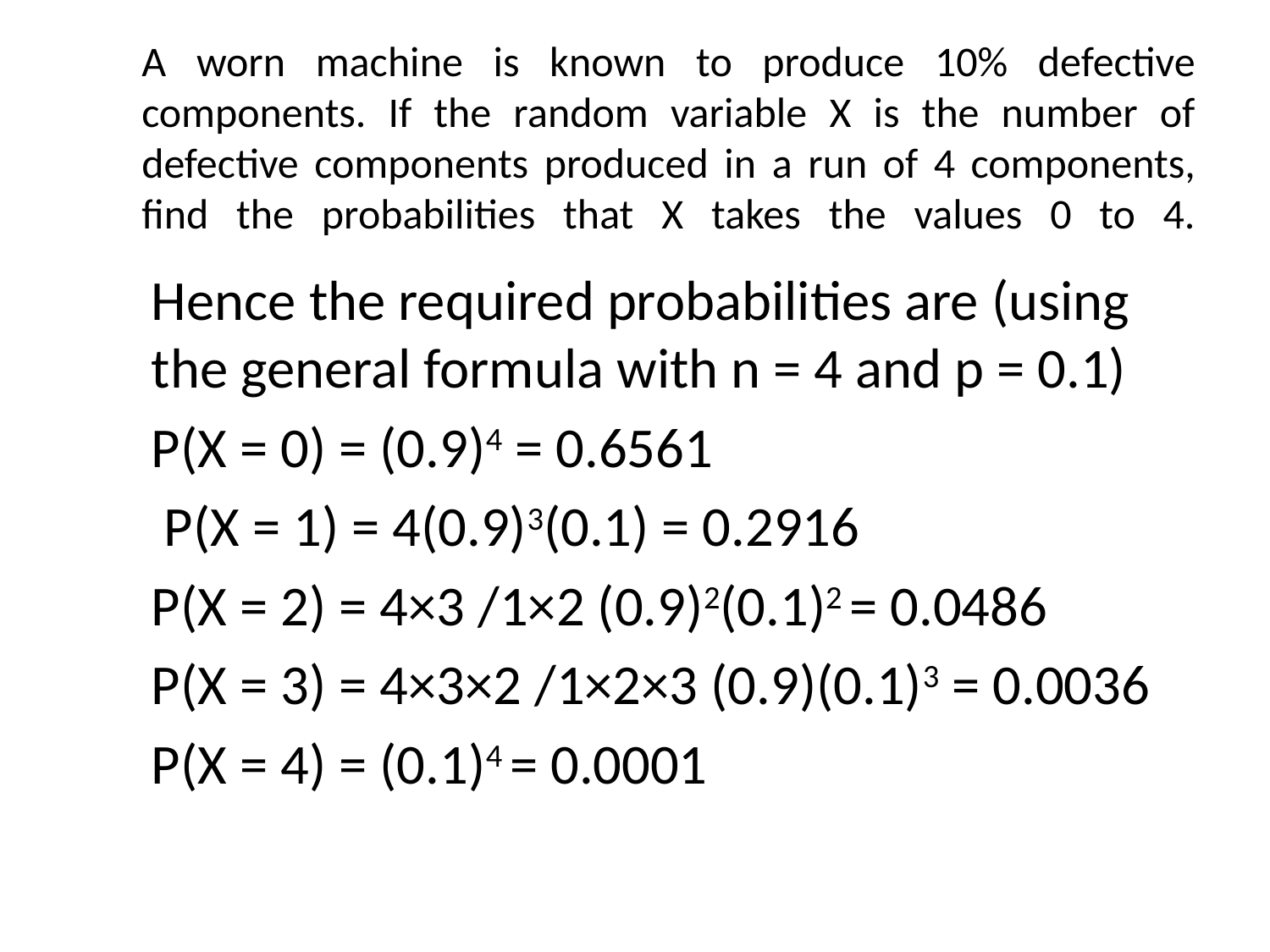

# A worn machine is known to produce 10% defective components. If the random variable X is the number of defective components produced in a run of 4 components, ﬁnd the probabilities that X takes the values 0 to 4.
Hence the required probabilities are (using the general formula with n = 4 and p = 0.1)
P(X = 0) = (0.9)4 = 0.6561
 P(X = 1) = 4(0.9)3(0.1) = 0.2916
P(X = 2) = 4×3 /1×2 (0.9)2(0.1)2 = 0.0486
P(X = 3) = 4×3×2 /1×2×3 (0.9)(0.1)3 = 0.0036
P(X = 4) = (0.1)4 = 0.0001